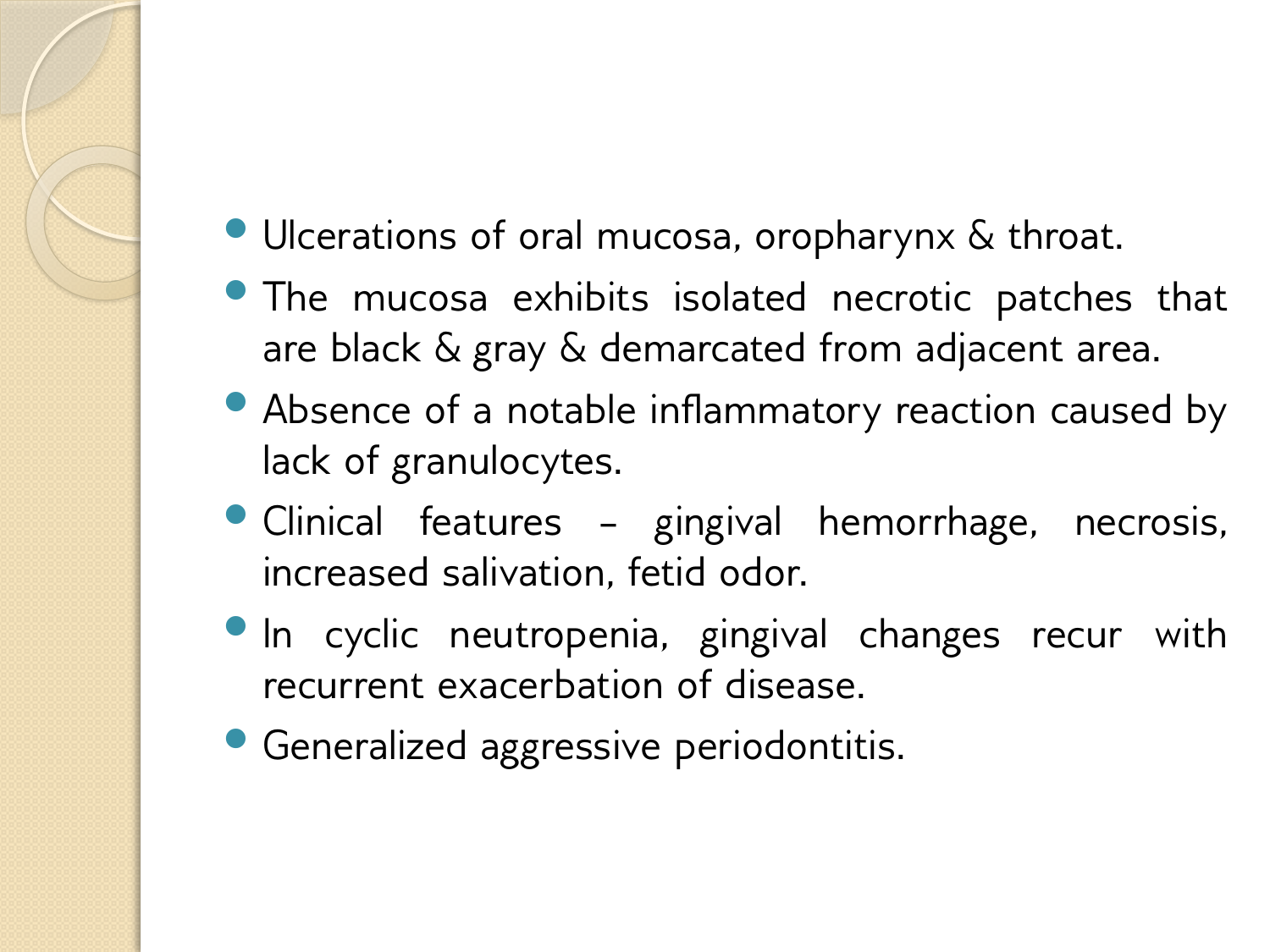

#
Ulcerations of oral mucosa, oropharynx & throat.
The mucosa exhibits isolated necrotic patches that are black & gray & demarcated from adjacent area.
Absence of a notable inflammatory reaction caused by lack of granulocytes.
Clinical features – gingival hemorrhage, necrosis, increased salivation, fetid odor.
In cyclic neutropenia, gingival changes recur with recurrent exacerbation of disease.
Generalized aggressive periodontitis.